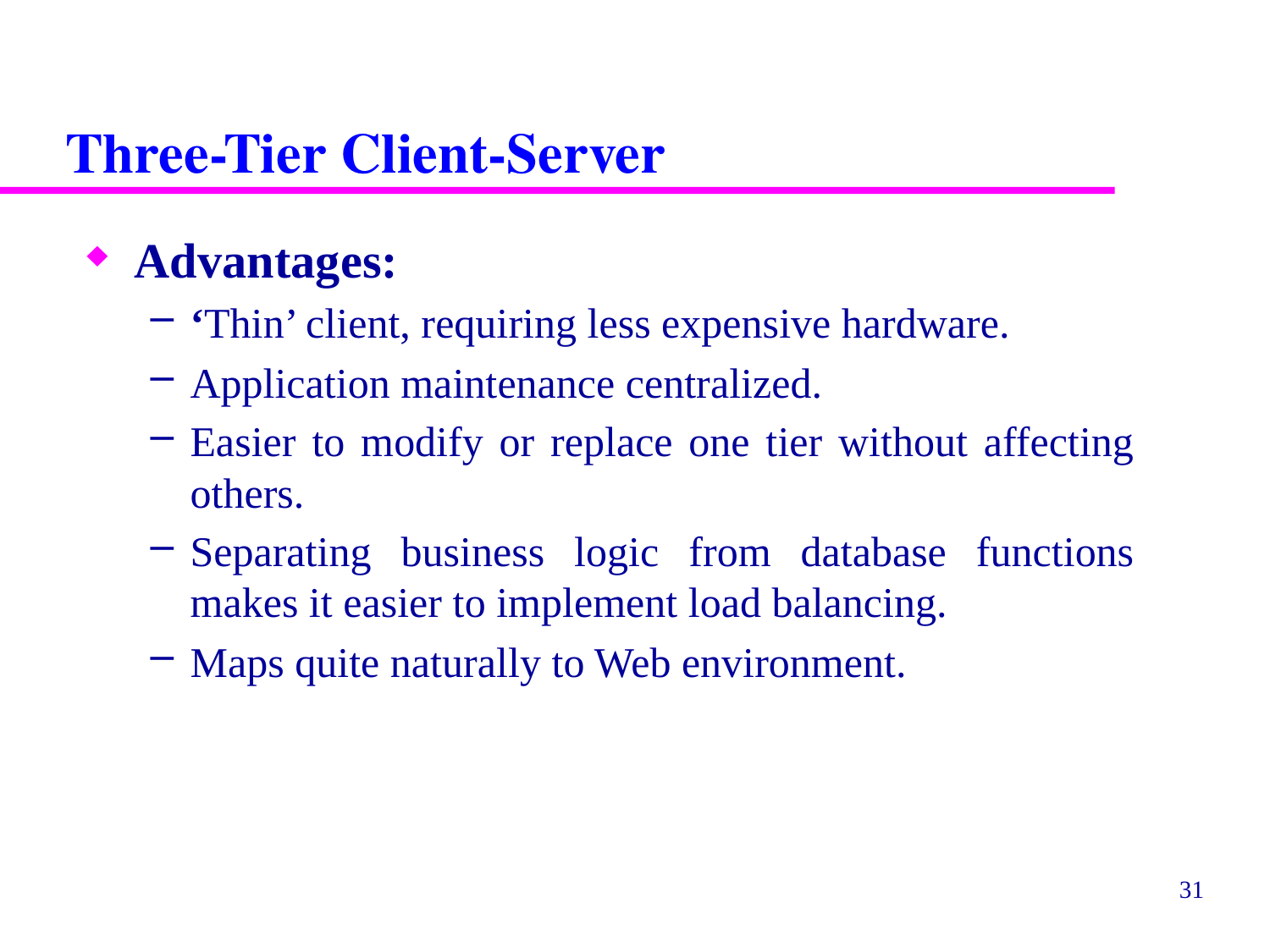

# Three-Tier Client-Server
Advantages:
‘Thin’ client, requiring less expensive hardware.
Application maintenance centralized.
Easier to modify or replace one tier without affecting others.
Separating business logic from database functions makes it easier to implement load balancing.
Maps quite naturally to Web environment.
31